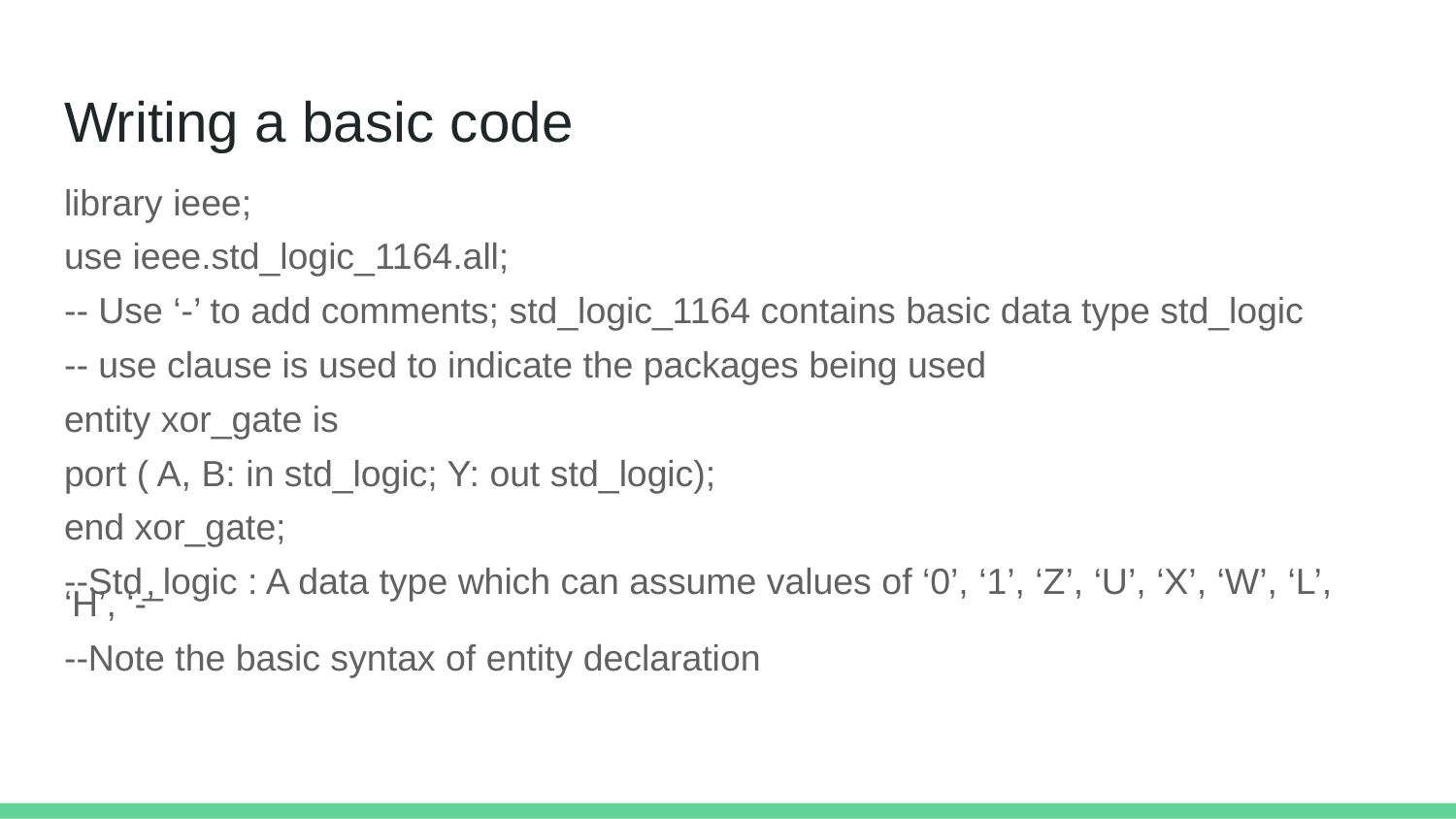

# Writing a basic code
library ieee;
use ieee.std_logic_1164.all;
-- Use ‘-’ to add comments; std_logic_1164 contains basic data type std_logic
-- use clause is used to indicate the packages being used
entity xor_gate is
port ( A, B: in std_logic; Y: out std_logic);
end xor_gate;
--Std_logic : A data type which can assume values of ‘0’, ‘1’, ‘Z’, ‘U’, ‘X’, ‘W’, ‘L’, ‘H’, ‘-’
--Note the basic syntax of entity declaration